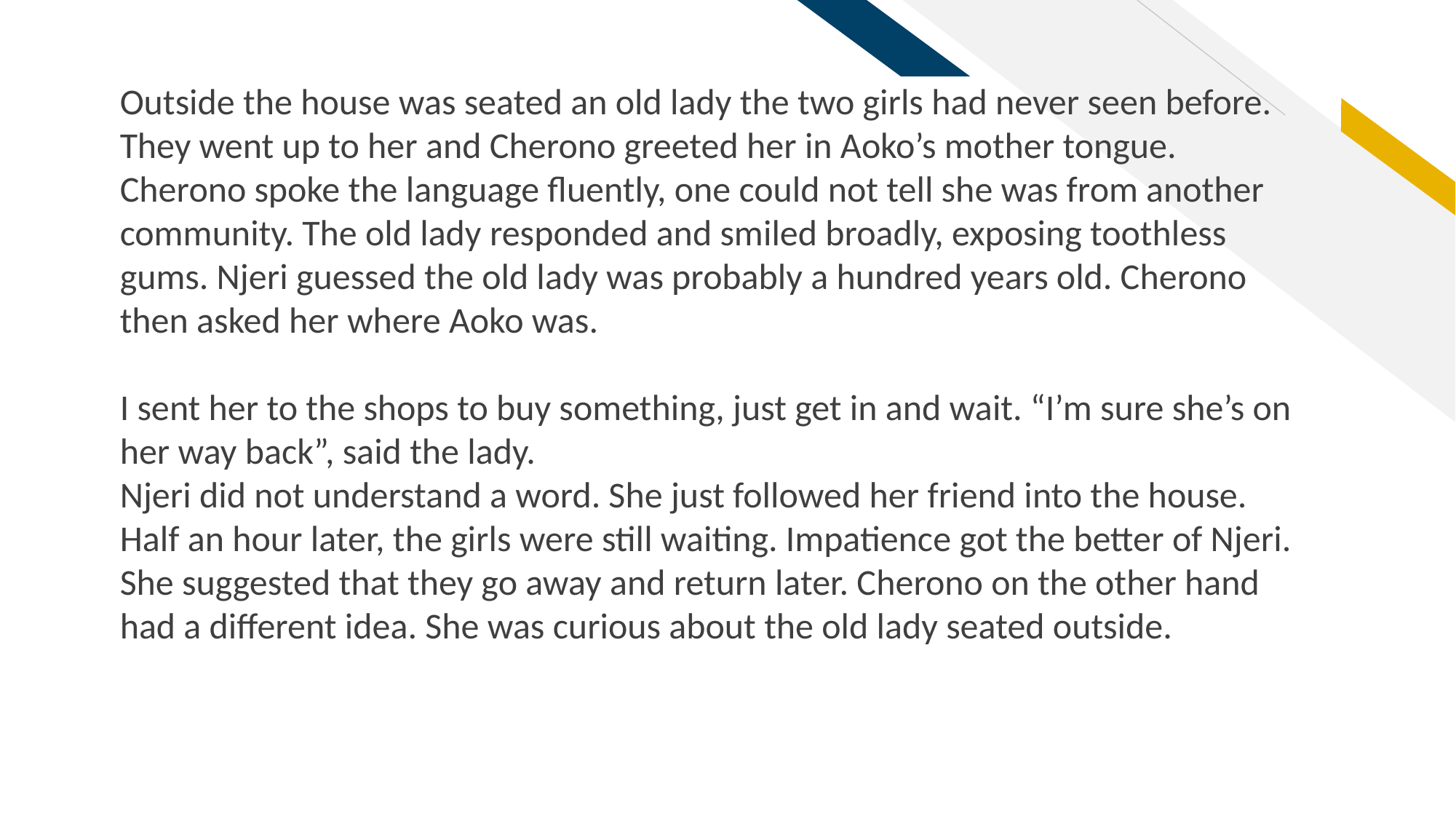

Outside the house was seated an old lady the two girls had never seen before. They went up to her and Cherono greeted her in Aoko’s mother tongue. Cherono spoke the language fluently, one could not tell she was from another community. The old lady responded and smiled broadly, exposing toothless gums. Njeri guessed the old lady was probably a hundred years old. Cherono then asked her where Aoko was.

I sent her to the shops to buy something, just get in and wait. “I’m sure she’s on her way back”, said the lady.
Njeri did not understand a word. She just followed her friend into the house.
Half an hour later, the girls were still waiting. Impatience got the better of Njeri. She suggested that they go away and return later. Cherono on the other hand had a different idea. She was curious about the old lady seated outside.